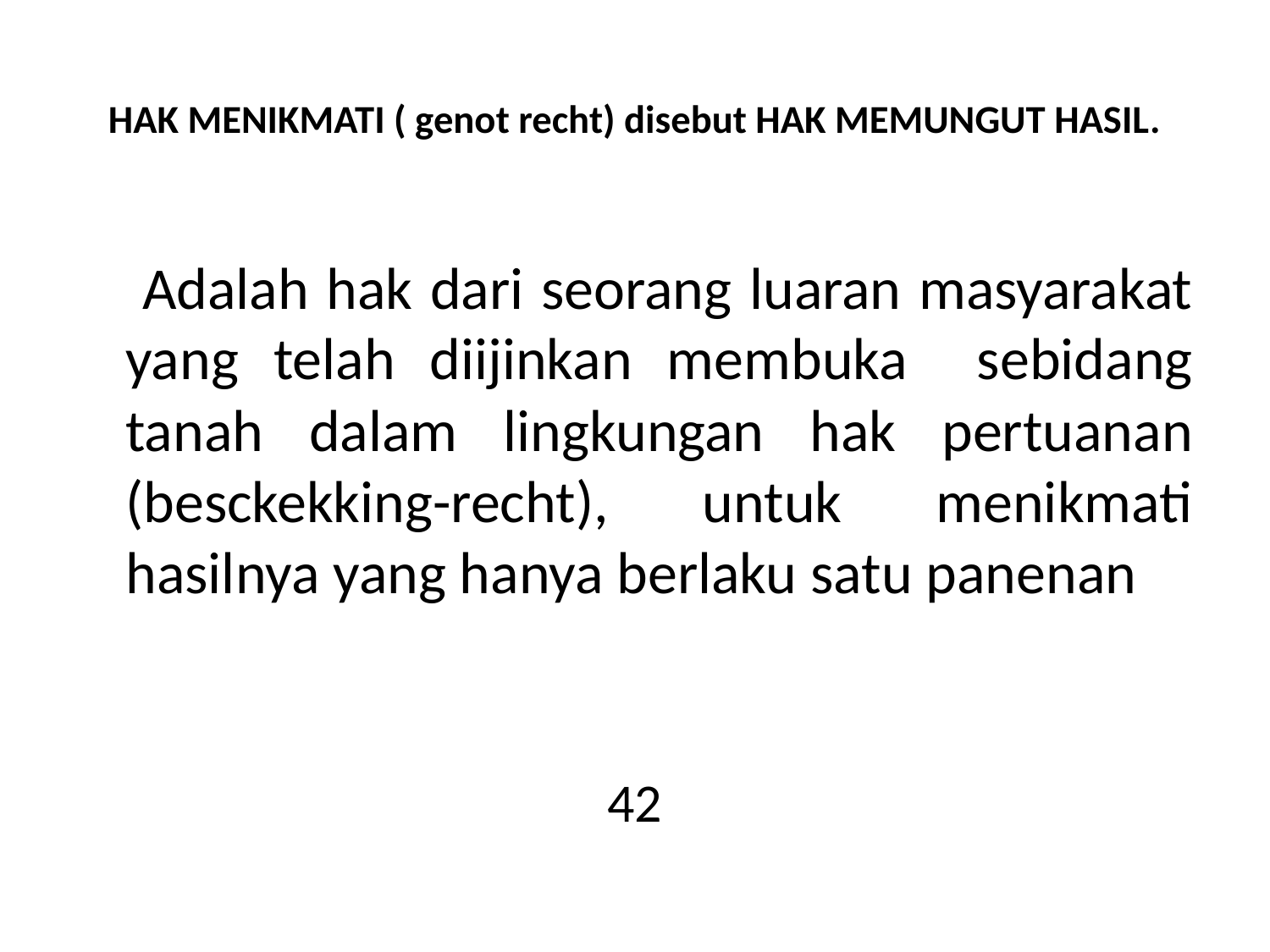

# HAK MENIKMATI ( genot recht) disebut HAK MEMUNGUT HASIL.
    Adalah hak dari seorang luaran masyarakat yang telah diijinkan membuka  sebidang tanah dalam lingkungan hak pertuanan (besckekking-recht), untuk menikmati hasilnya yang hanya berlaku satu panenan

42